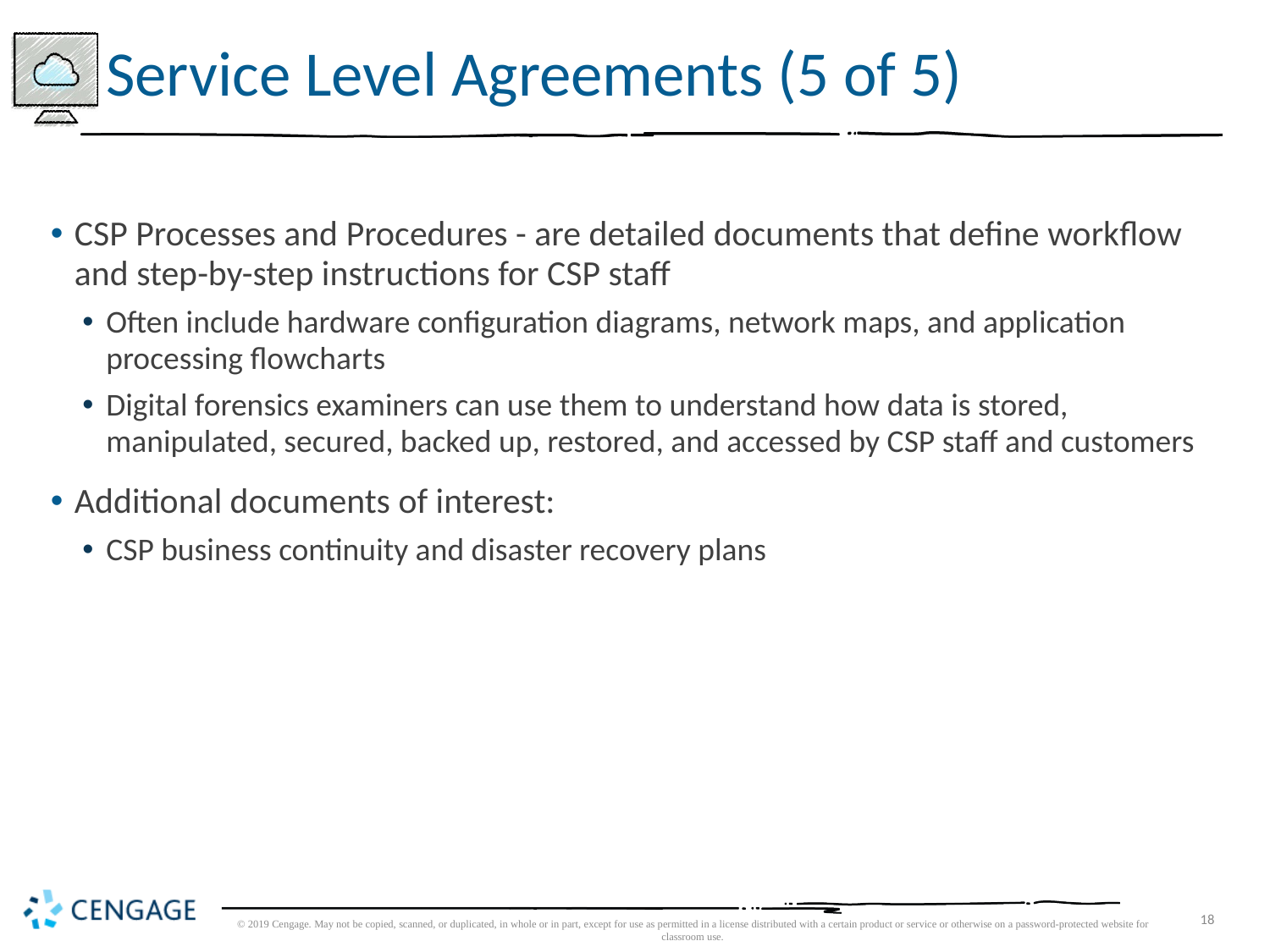

# Service Level Agreements (5 of 5)
CSP Processes and Procedures - are detailed documents that define workflow and step-by-step instructions for CSP staff
Often include hardware configuration diagrams, network maps, and application processing flowcharts
Digital forensics examiners can use them to understand how data is stored, manipulated, secured, backed up, restored, and accessed by CSP staff and customers
Additional documents of interest:
CSP business continuity and disaster recovery plans
© 2019 Cengage. May not be copied, scanned, or duplicated, in whole or in part, except for use as permitted in a license distributed with a certain product or service or otherwise on a password-protected website for classroom use.